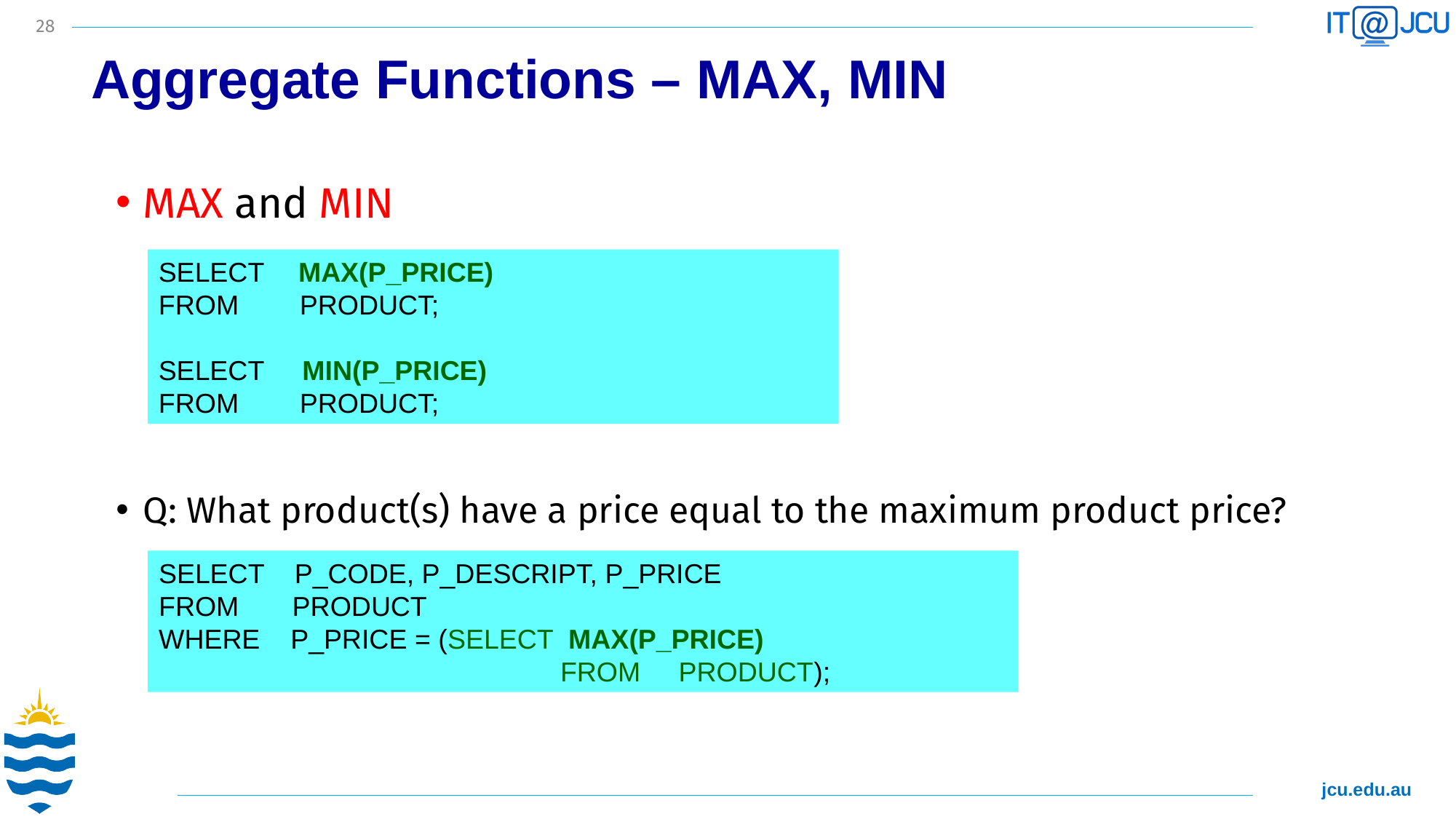

28
# Aggregate Functions – MAX, MIN
MAX and MIN

Q: What product(s) have a price equal to the maximum product price?
SELECT	    MAX(P_PRICE)
FROM        PRODUCT;

SELECT     MIN(P_PRICE)
FROM        PRODUCT;
SELECT    P_CODE, P_DESCRIPT, P_PRICE
FROM       PRODUCT
WHERE    P_PRICE = (SELECT  MAX(P_PRICE)
		                        FROM     PRODUCT);